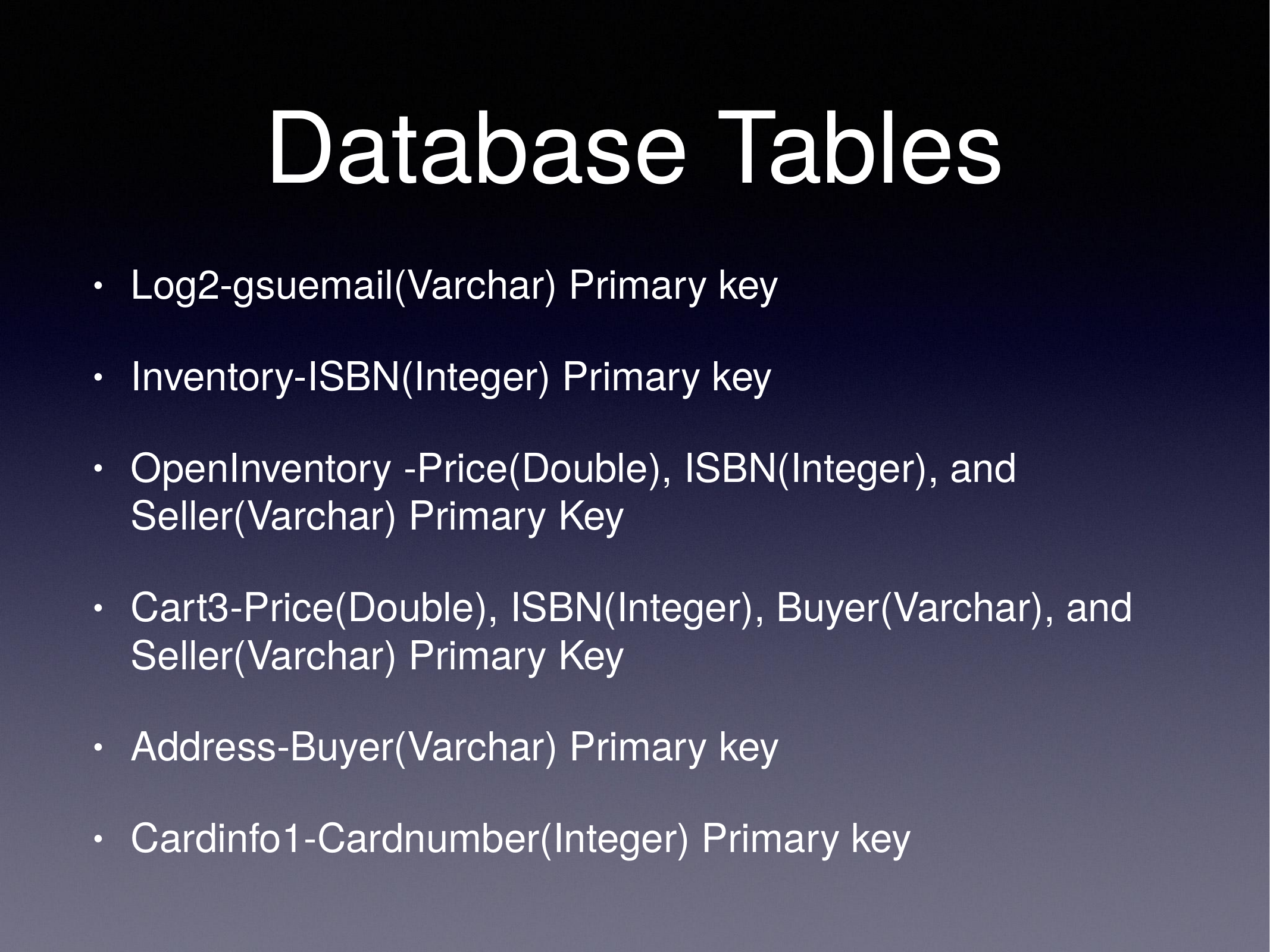

# Database Tables
Log2-gsuemail(Varchar) Primary key
Inventory-ISBN(Integer) Primary key
OpenInventory -Price(Double), ISBN(Integer), and  Seller(Varchar) Primary Key
Cart3-Price(Double), ISBN(Integer), Buyer(Varchar), and  Seller(Varchar) Primary Key
Address-Buyer(Varchar) Primary key
Cardinfo1-Cardnumber(Integer) Primary key